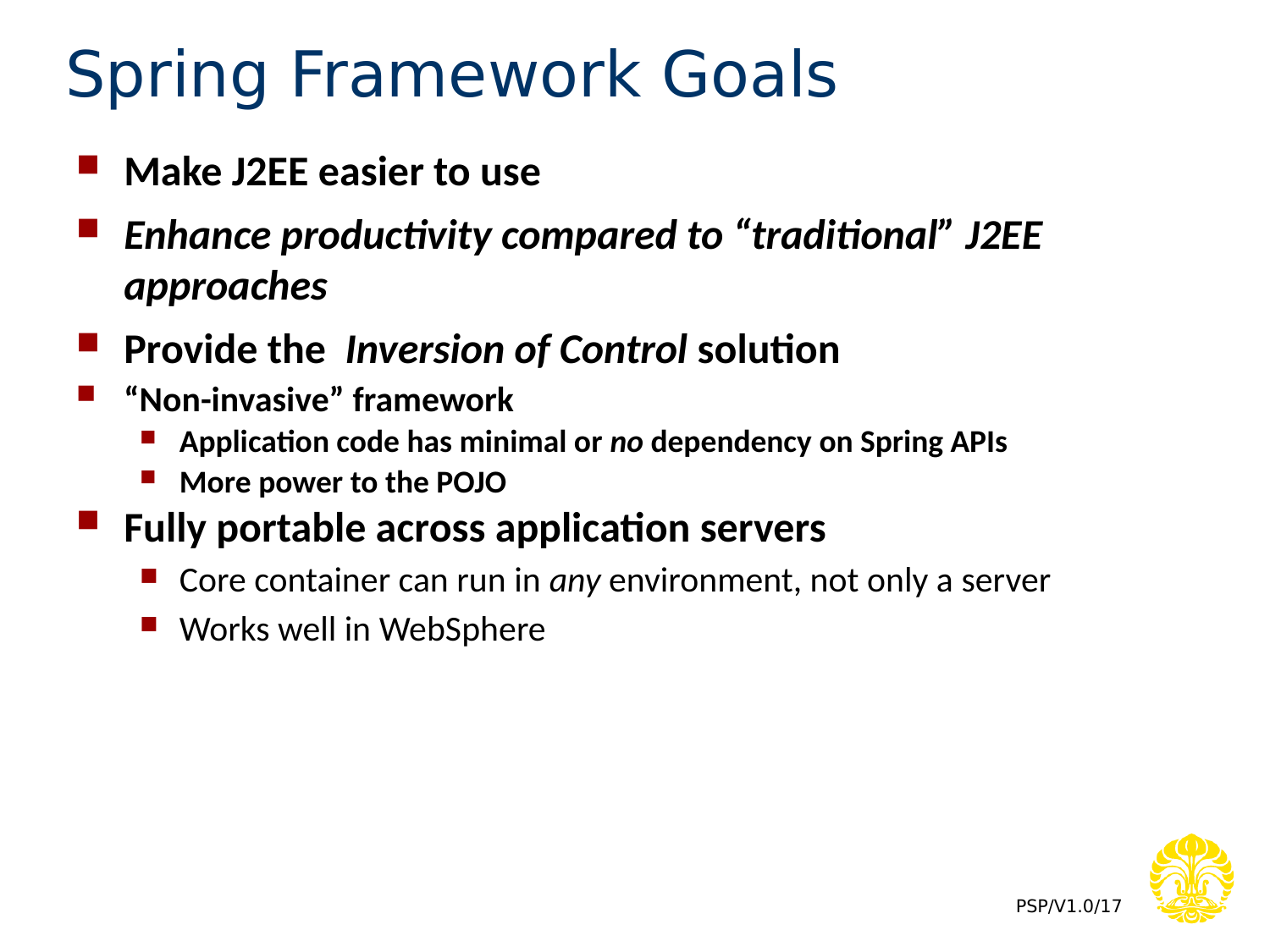

# Spring Framework Goals
Make J2EE easier to use
Enhance productivity compared to “traditional” J2EE approaches
Provide the  Inversion of Control solution
“Non-invasive” framework
Application code has minimal or no dependency on Spring APIs
More power to the POJO
Fully portable across application servers
Core container can run in any environment, not only a server
Works well in WebSphere